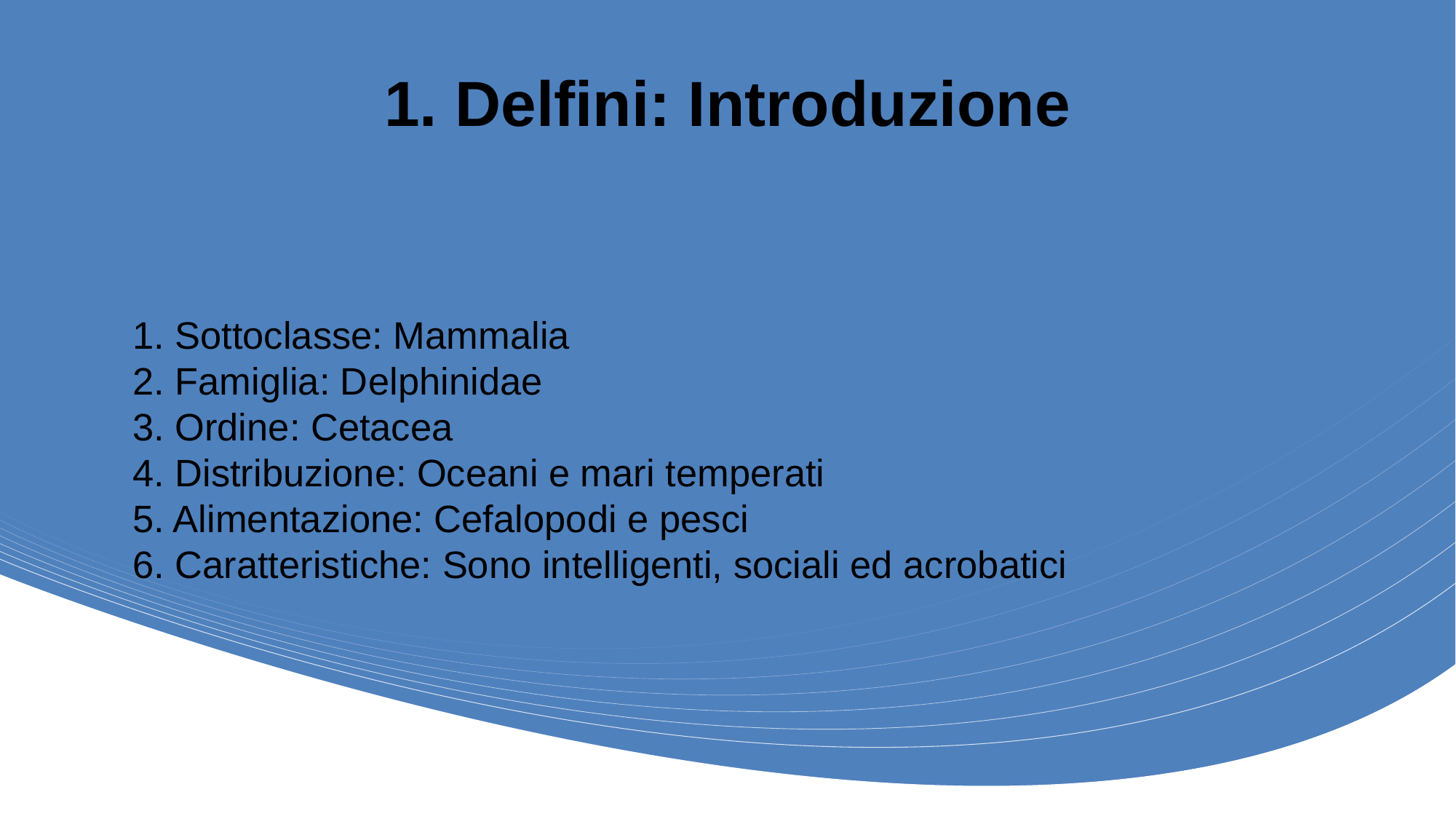

# 1. Delfini: Introduzione

1. Sottoclasse: Mammalia
2. Famiglia: Delphinidae
3. Ordine: Cetacea
4. Distribuzione: Oceani e mari temperati
5. Alimentazione: Cefalopodi e pesci
6. Caratteristiche: Sono intelligenti, sociali ed acrobatici